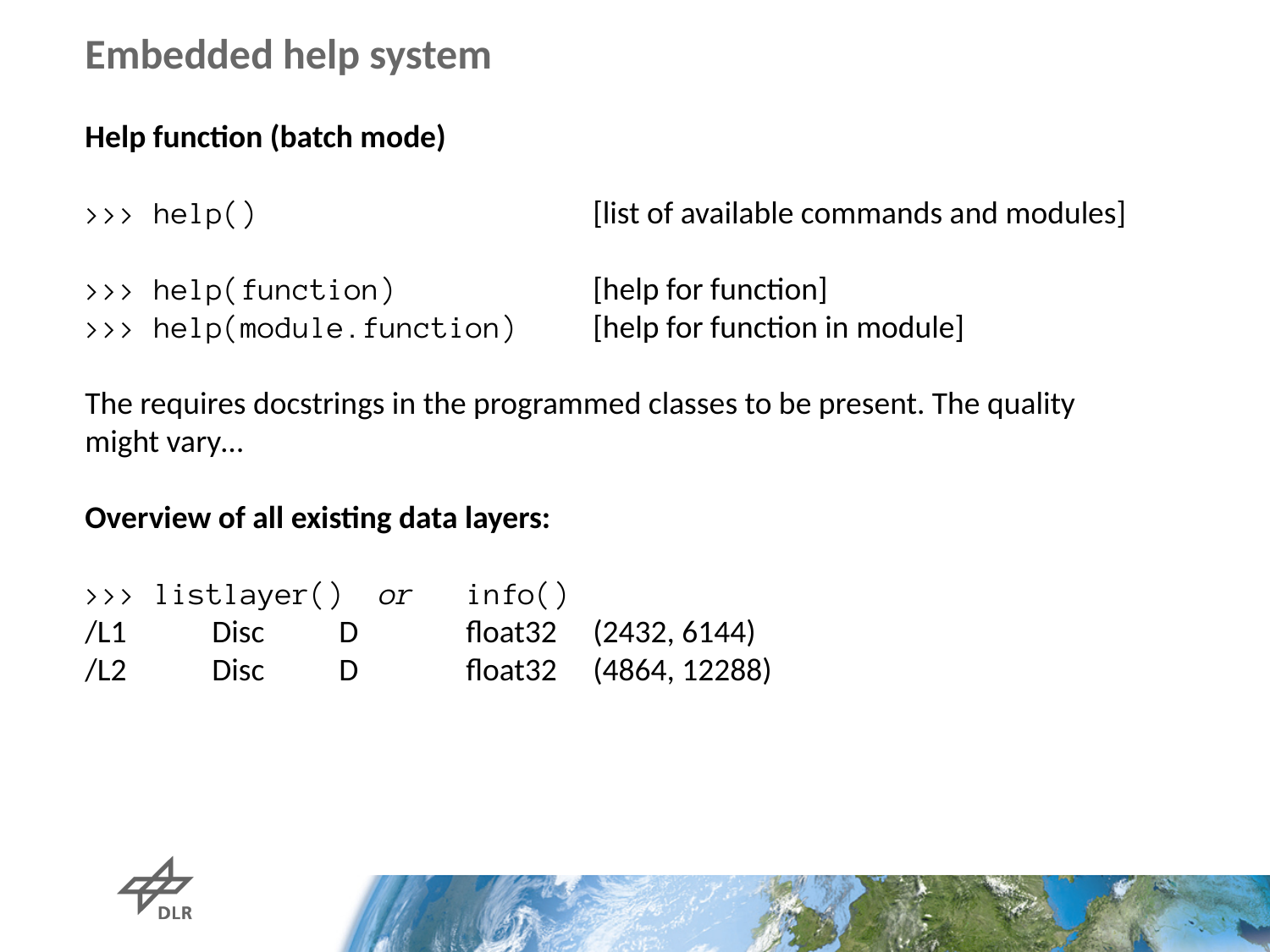

# Embedded help system
Help function (batch mode)

>>> help()      		[list of available commands and modules]
>>> help(function)    	[help for function]
>>> help(module.function)    	[help for function in module]
The requires docstrings in the programmed classes to be present. The quality
might vary…

Overview of all existing data layers:

>>> listlayer()  or   info()
/L1	Disc	D	float32	(2432, 6144)
/L2	Disc	D	float32	(4864, 12288)